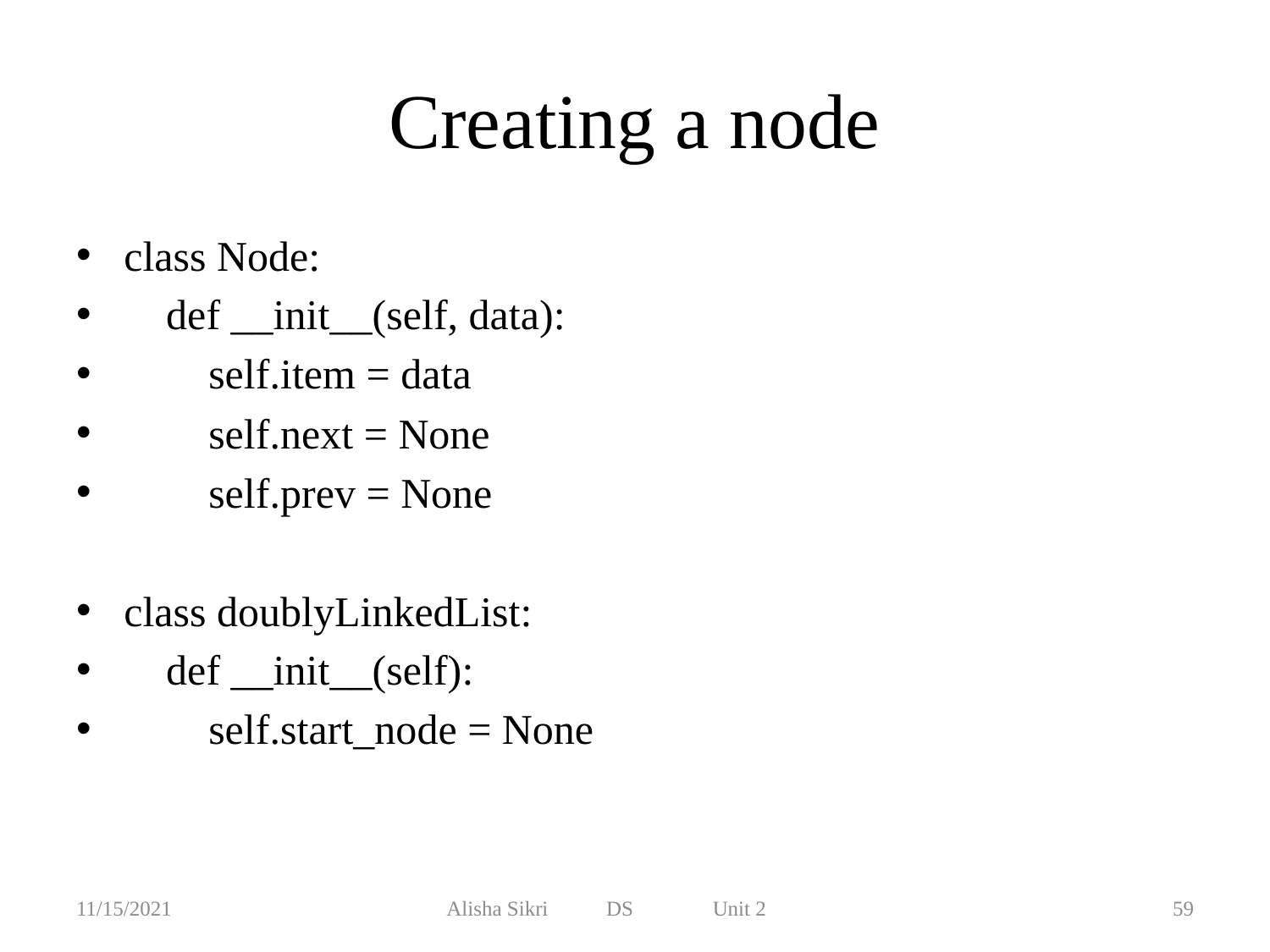

# Creating a node
class Node:
    def __init__(self, data):
        self.item = data
        self.next = None
        self.prev = None

class doublyLinkedList:
    def __init__(self):
        self.start_node = None
11/15/2021
Alisha Sikri           DS               Unit 2
59